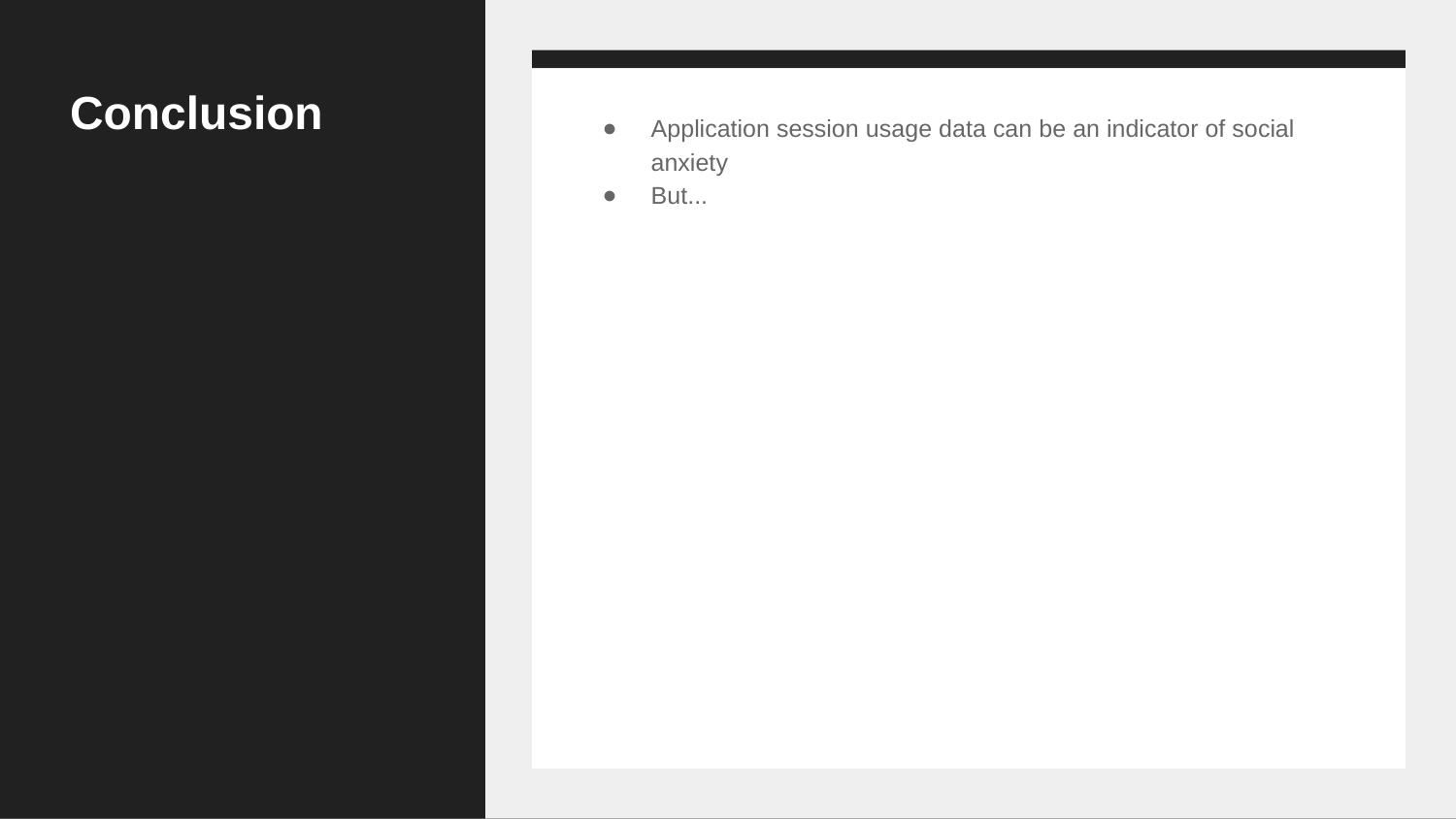

# Conclusion
Application session usage data can be an indicator of social anxiety
But...